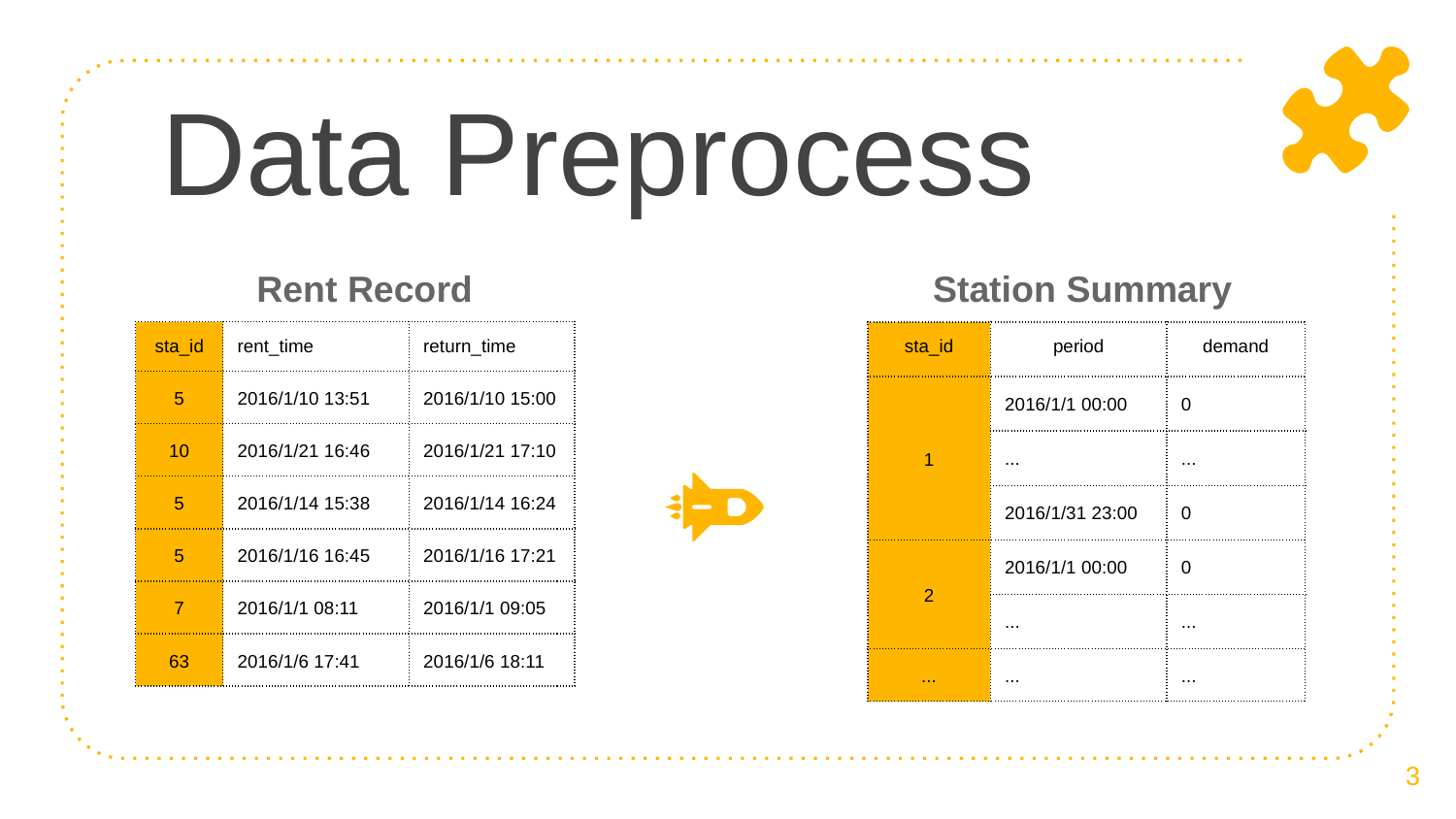

# Data Preprocess
Rent Record
Station Summary
| sta\_id | rent\_time | return\_time |
| --- | --- | --- |
| 5 | 2016/1/10 13:51 | 2016/1/10 15:00 |
| 10 | 2016/1/21 16:46 | 2016/1/21 17:10 |
| 5 | 2016/1/14 15:38 | 2016/1/14 16:24 |
| 5 | 2016/1/16 16:45 | 2016/1/16 17:21 |
| 7 | 2016/1/1 08:11 | 2016/1/1 09:05 |
| 63 | 2016/1/6 17:41 | 2016/1/6 18:11 |
| sta\_id | period | demand |
| --- | --- | --- |
| 1 | 2016/1/1 00:00 | 0 |
|  | ... | ... |
|  | 2016/1/31 23:00 | 0 |
| 2 | 2016/1/1 00:00 | 0 |
|  | ... | ... |
| ... | ... | ... |

3